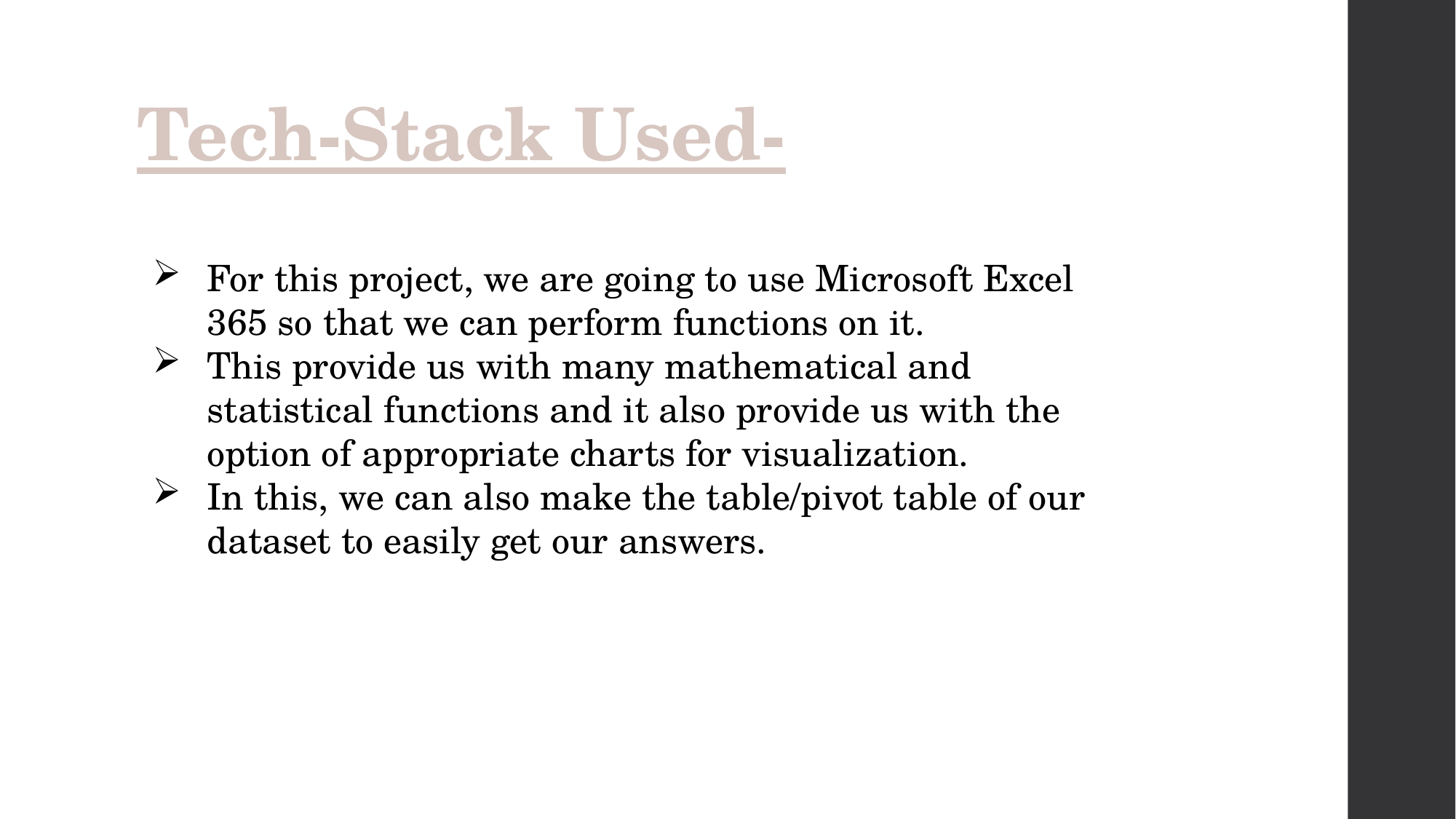

Tech-Stack Used-
For this project, we are going to use Microsoft Excel 365 so that we can perform functions on it.
This provide us with many mathematical and statistical functions and it also provide us with the option of appropriate charts for visualization.
In this, we can also make the table/pivot table of our dataset to easily get our answers.